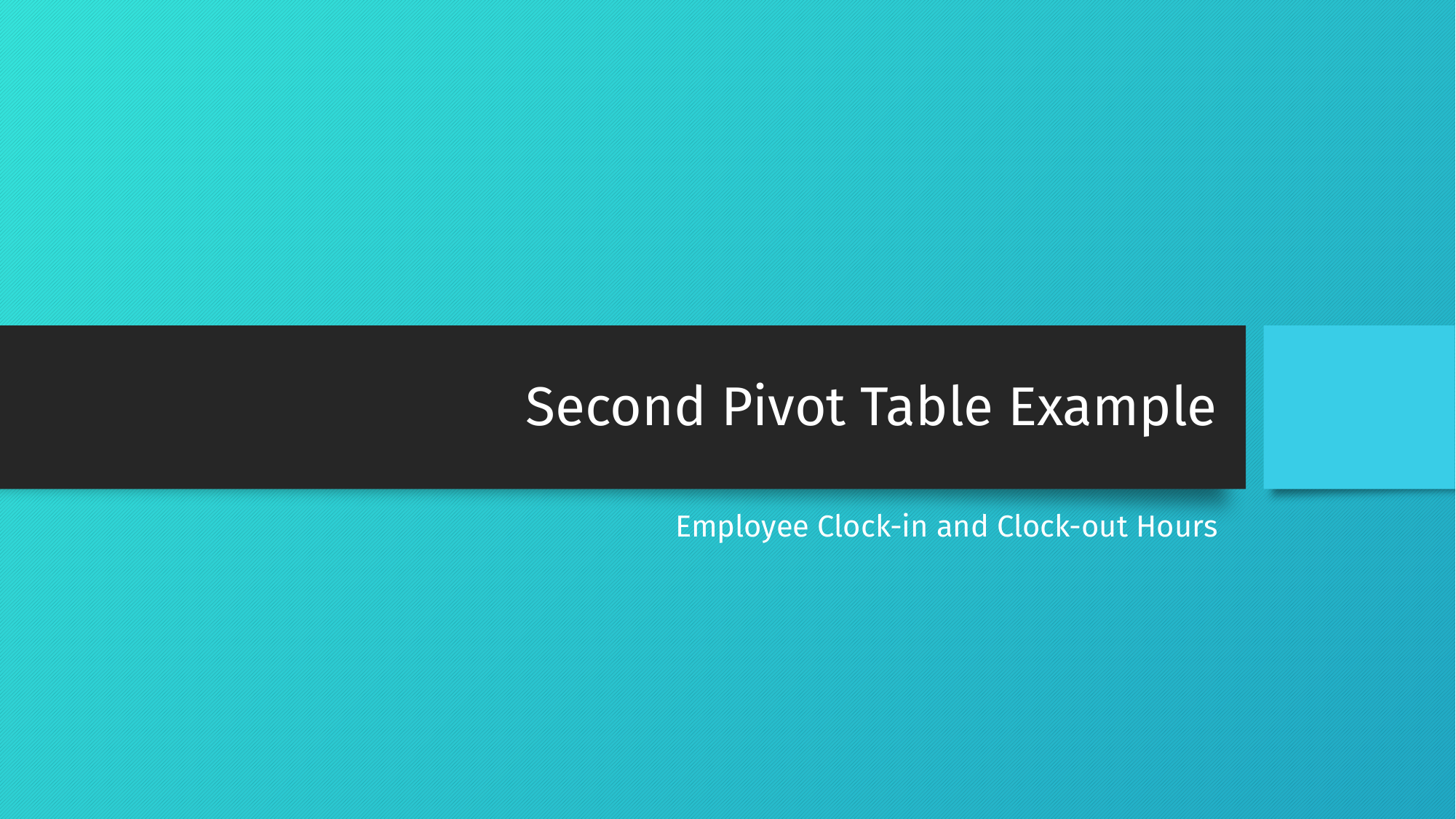

# Second Pivot Table Example
Employee Clock-in and Clock-out Hours